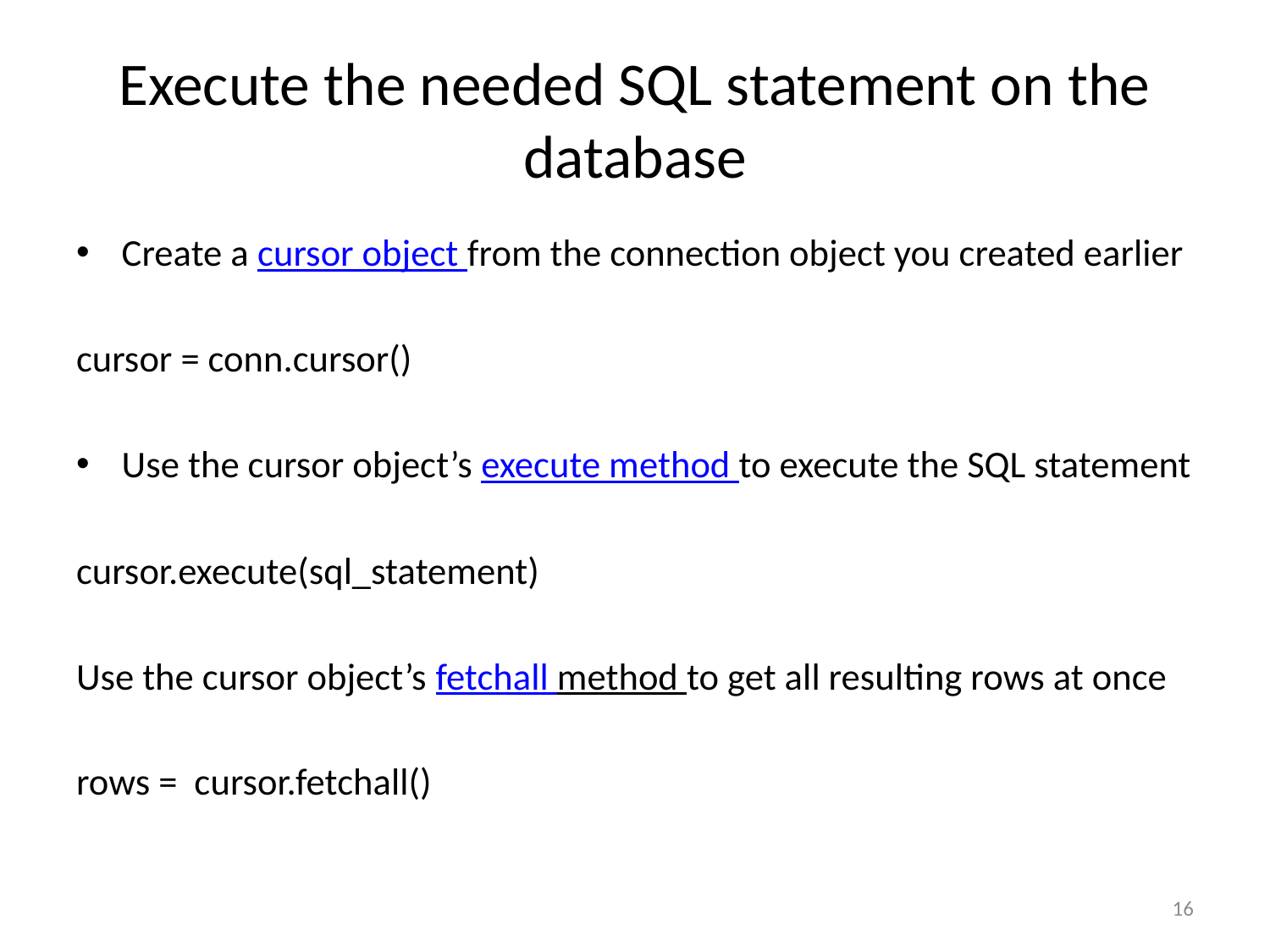

# Execute the needed SQL statement on the database
Create a cursor object from the connection object you created earlier

cursor = conn.cursor()

Use the cursor object’s execute method to execute the SQL statement

cursor.execute(sql_statement)

Use the cursor object’s fetchall method to get all resulting rows at once

rows =  cursor.fetchall()

16